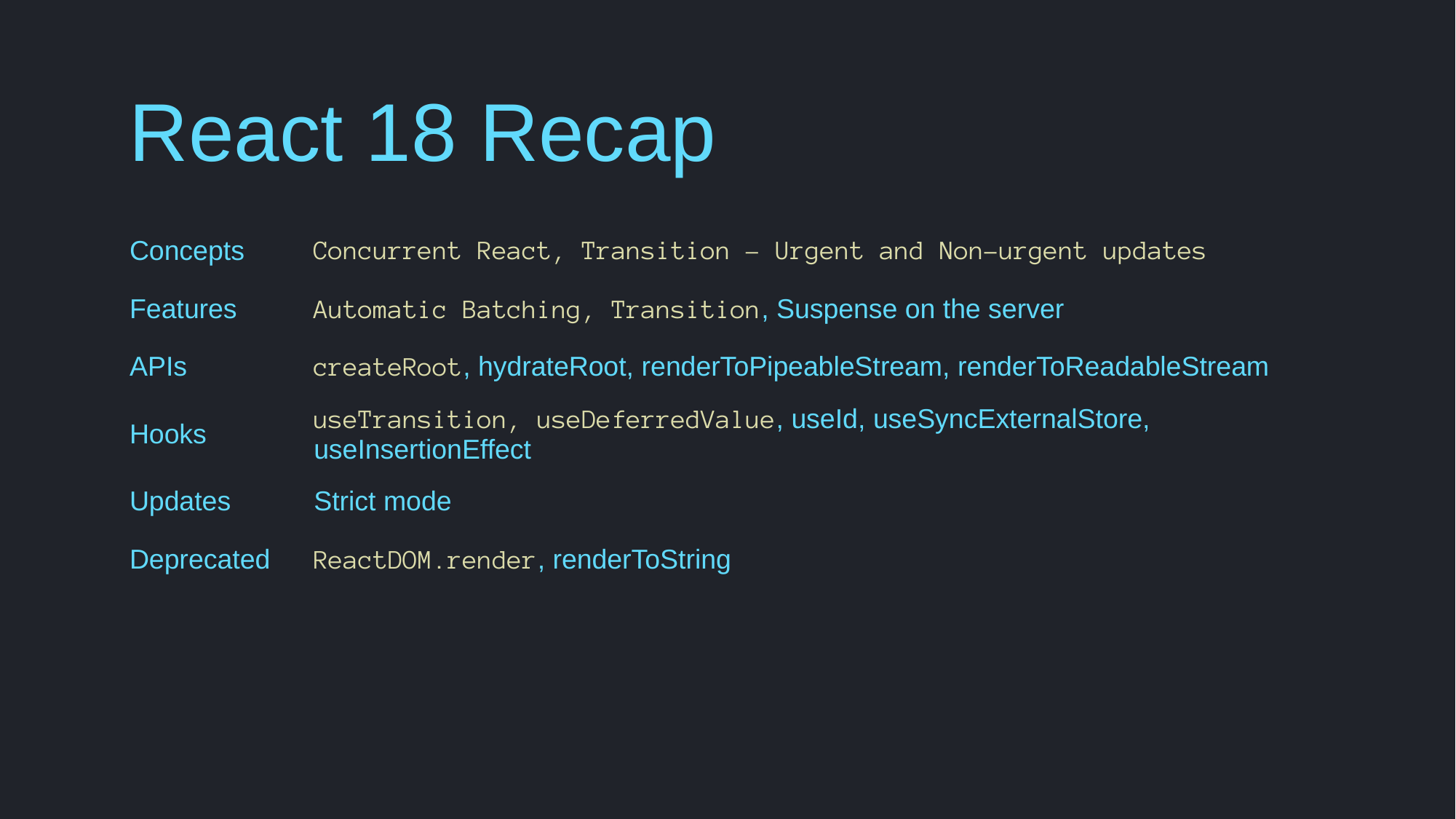

React 18 Recap
| Concepts | Concurrent React, Transition – Urgent and Non-urgent updates |
| --- | --- |
| Features | Automatic Batching, Transition, Suspense on the server |
| APIs | createRoot, hydrateRoot, renderToPipeableStream, renderToReadableStream |
| Hooks | useTransition, useDeferredValue, useId, useSyncExternalStore, useInsertionEffect |
| Updates | Strict mode |
| Deprecated | ReactDOM.render, renderToString |